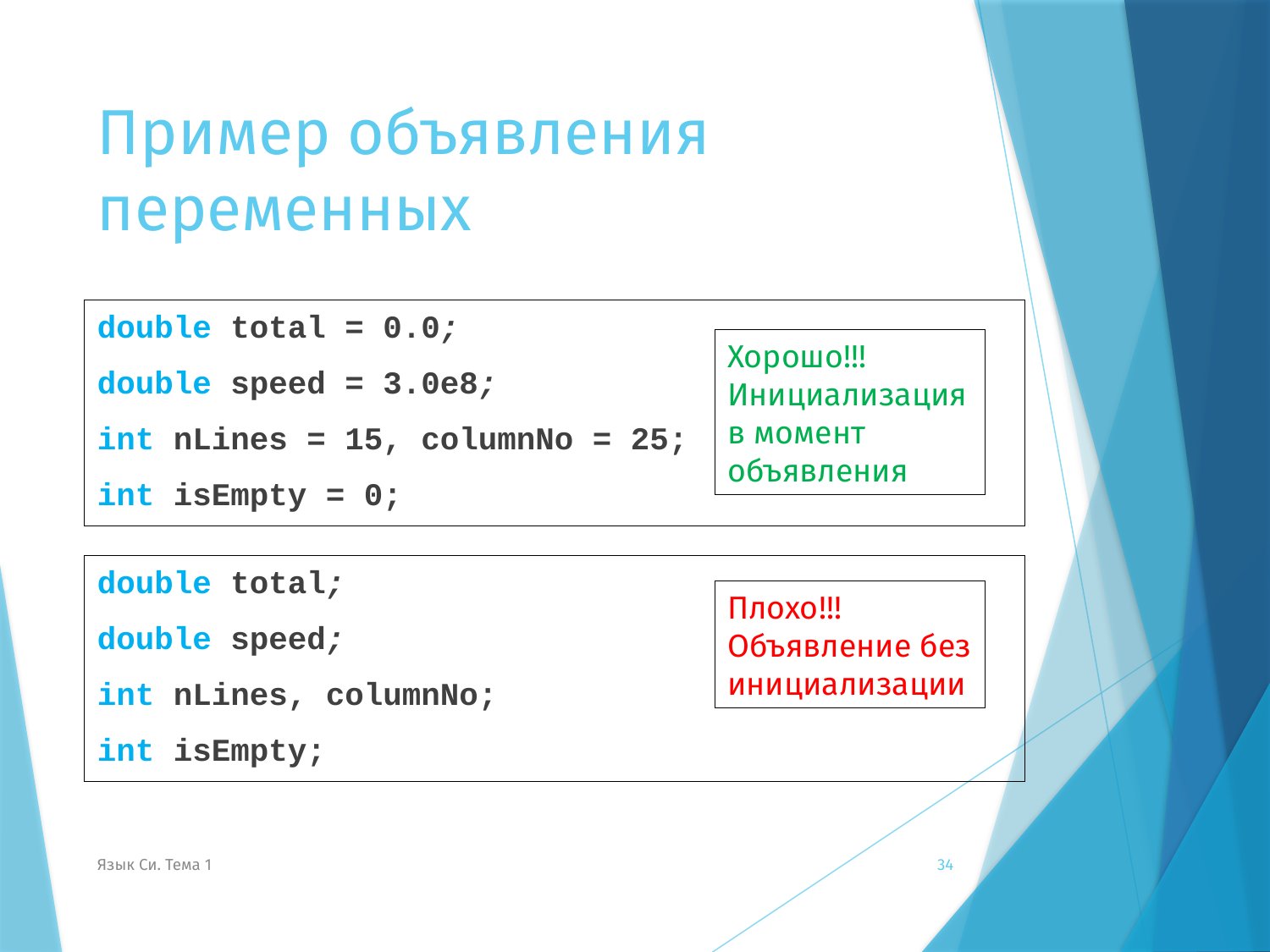

# Пример объявления переменных
double total = 0.0;
double speed = 3.0e8;
int nLines = 15, columnNo = 25;
int isEmpty = 0;

Хорошо!!!
Инициализация в момент объявления
double total;
double speed;
int nLines, columnNo;
int isEmpty;

Плохо!!!
Объявление без инициализации
Язык Си. Тема 1
34